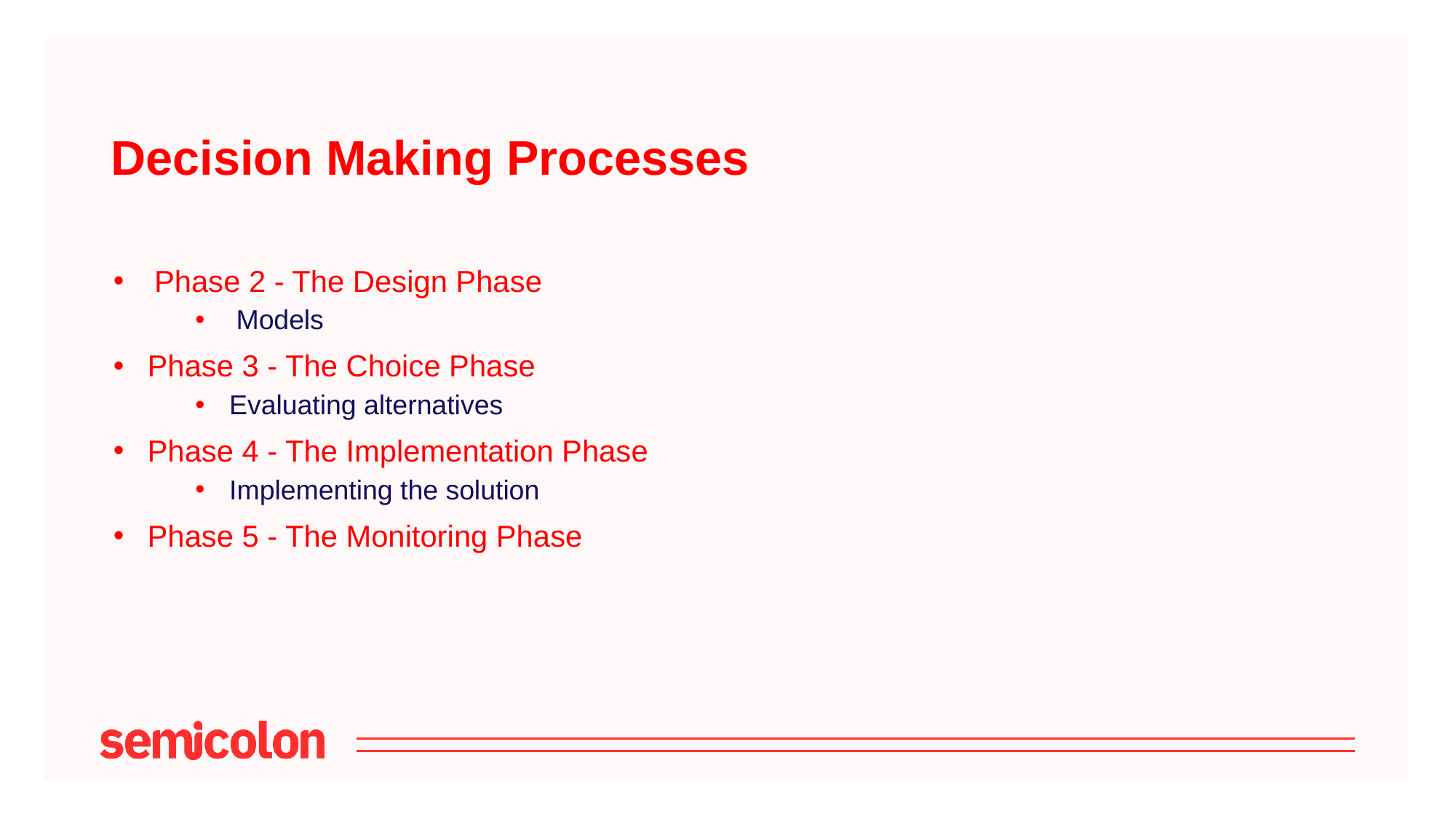

Decision Making Processes
Phase 2 - The Design Phase
Models
Phase 3 - The Choice Phase
Evaluating alternatives
Phase 4 - The Implementation Phase
Implementing the solution
Phase 5 - The Monitoring Phase